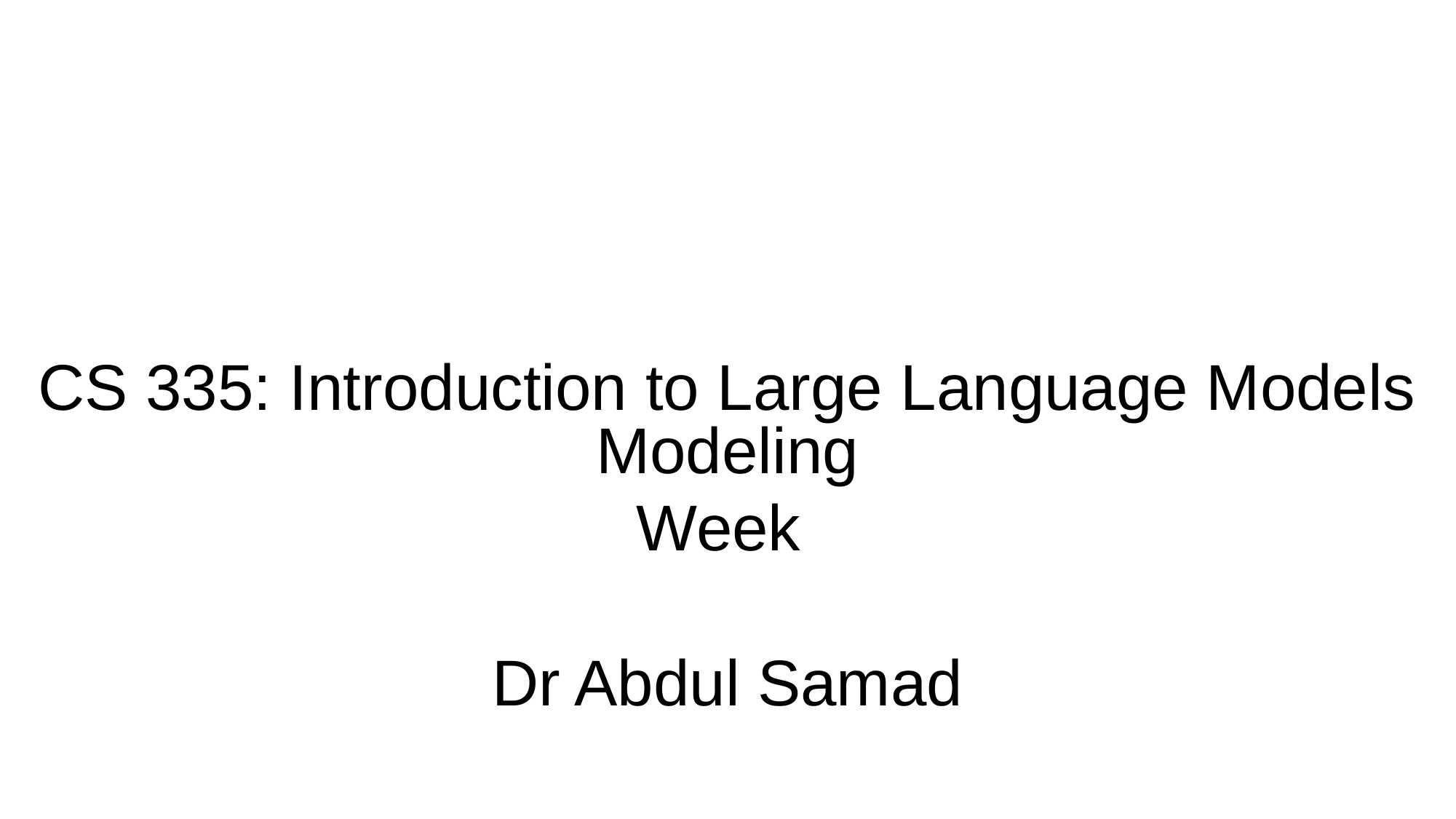

# CS 335: Introduction to Large Language Models
Modeling
Week

Dr Abdul Samad